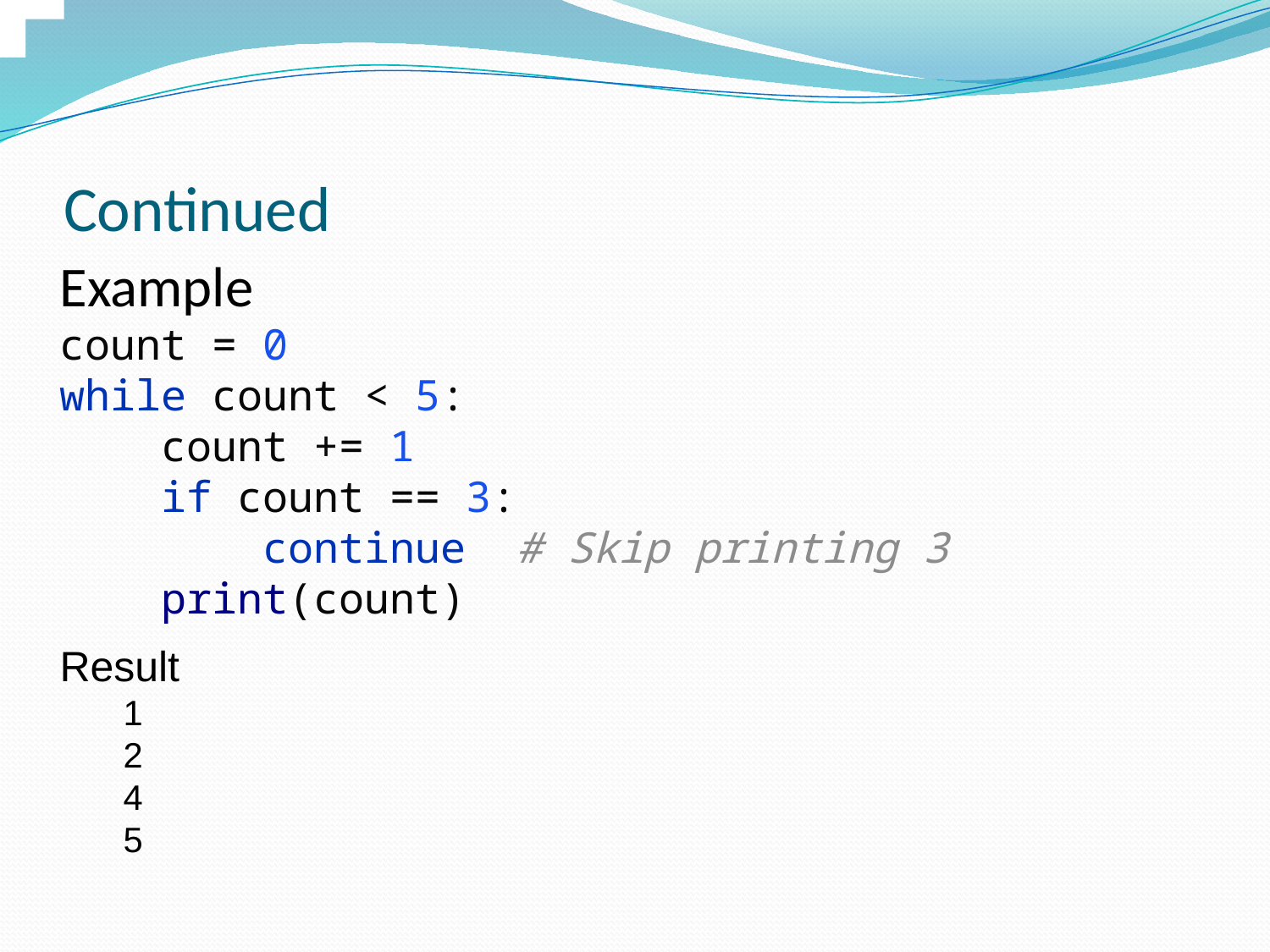

# Continued
Example
count = 0
while count < 5:
    count += 1
    if count == 3:
        continue  # Skip printing 3
    print(count)

Result
1
2
4
5